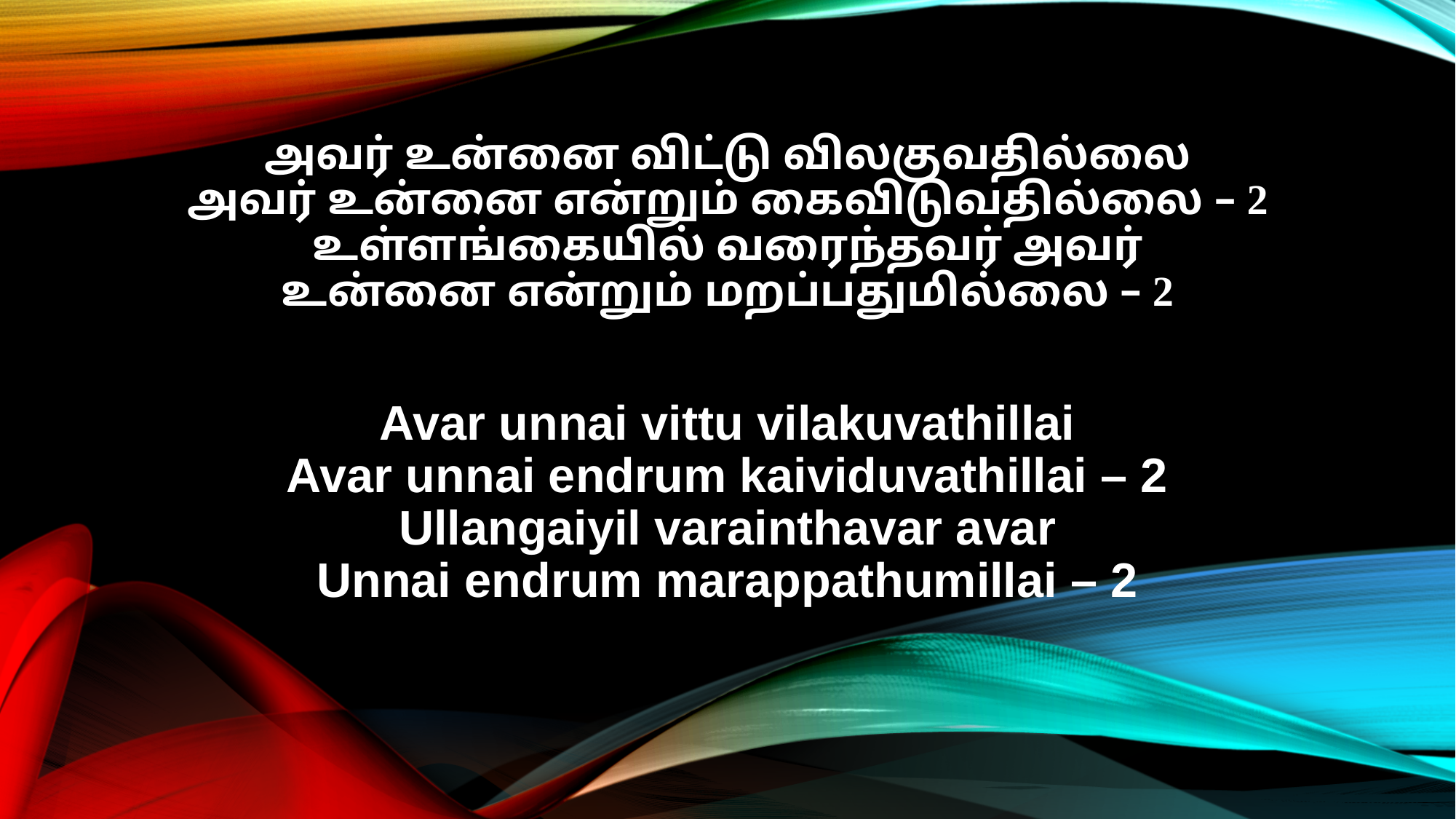

அவர் உன்னை விட்டு விலகுவதில்லை
அவர் உன்னை என்றும் கைவிடுவதில்லை – 2
உள்ளங்கையில் வரைந்தவர் அவர்
உன்னை என்றும் மறப்பதுமில்லை – 2

Avar unnai vittu vilakuvathillai
Avar unnai endrum kaividuvathillai – 2
Ullangaiyil varainthavar avar
Unnai endrum marappathumillai – 2